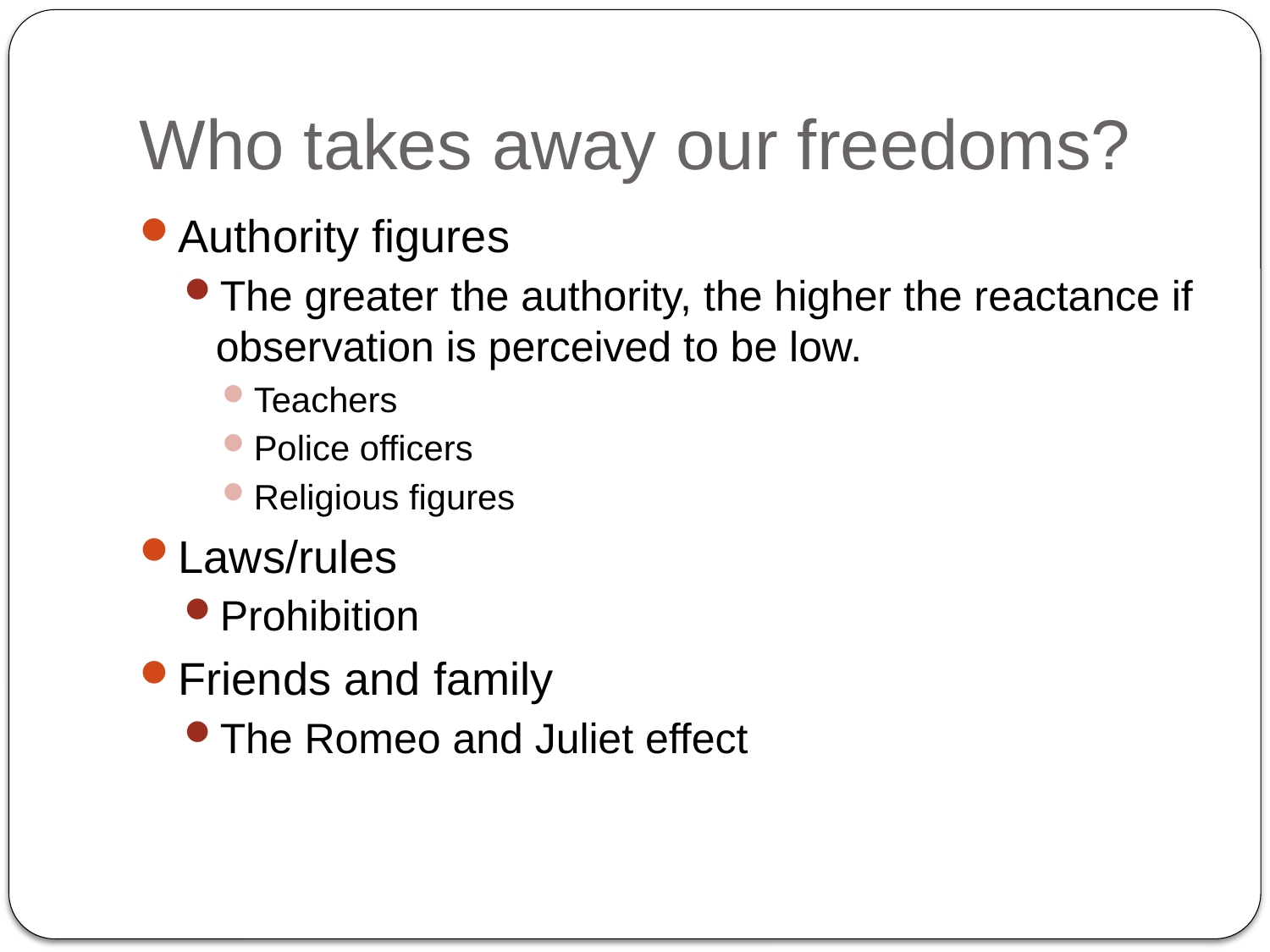

# Who takes away our freedoms?
Authority figures
The greater the authority, the higher the reactance if observation is perceived to be low.
Teachers
Police officers
Religious figures
Laws/rules
Prohibition
Friends and family
The Romeo and Juliet effect